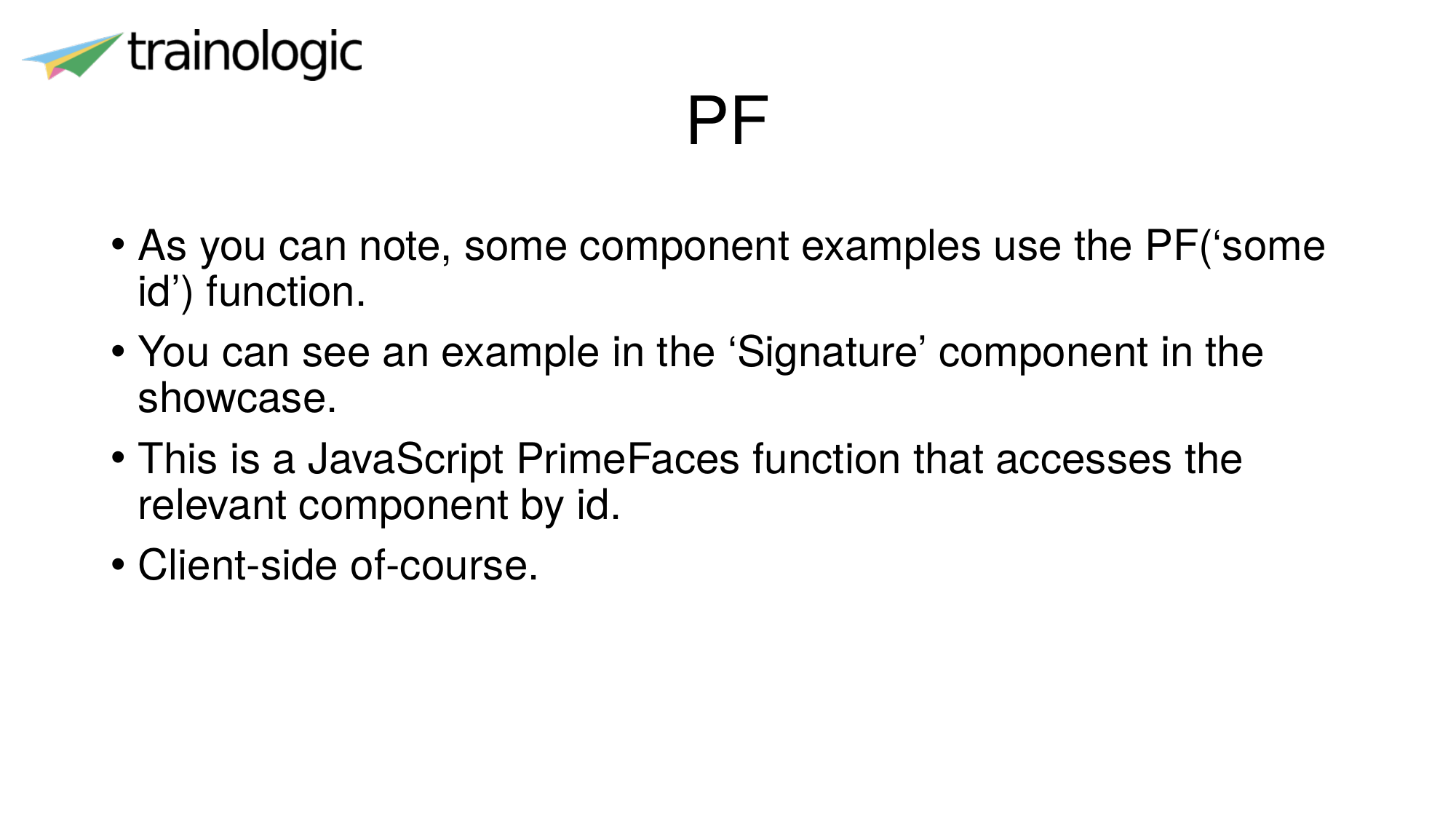

# PF
As you can note, some component examples use the PF(‘some id’) function.
You can see an example in the ‘Signature’ component in the showcase.
This is a JavaScript PrimeFaces function that accesses the relevant component by id.
Client-side of-course.